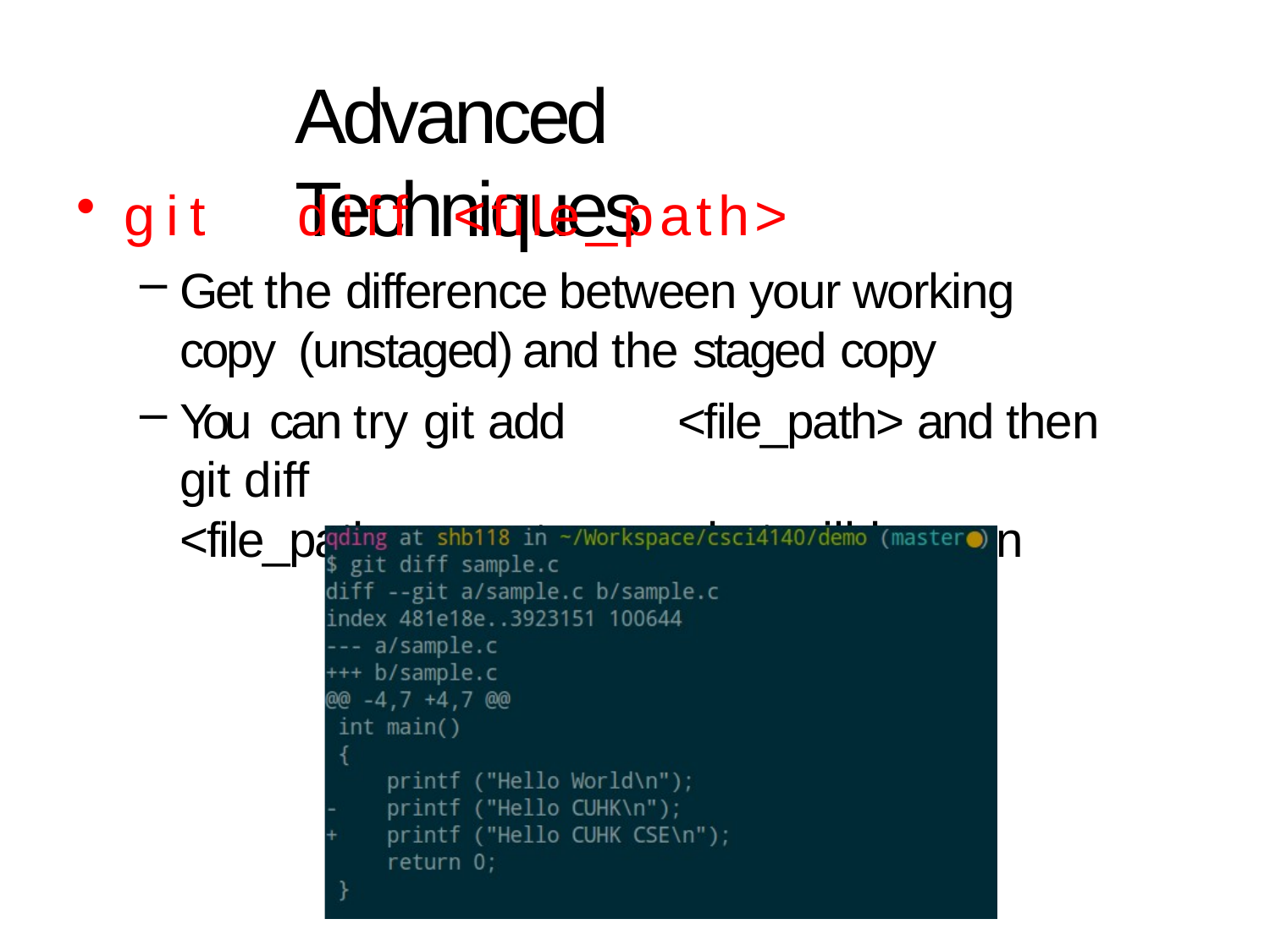

# Advanced Techniques
git	diff	<file_path>
Get the difference between your working copy  (unstaged) and the staged copy
You  can try git add	<file_path> and then git diff
<file_path>	to see what will happen